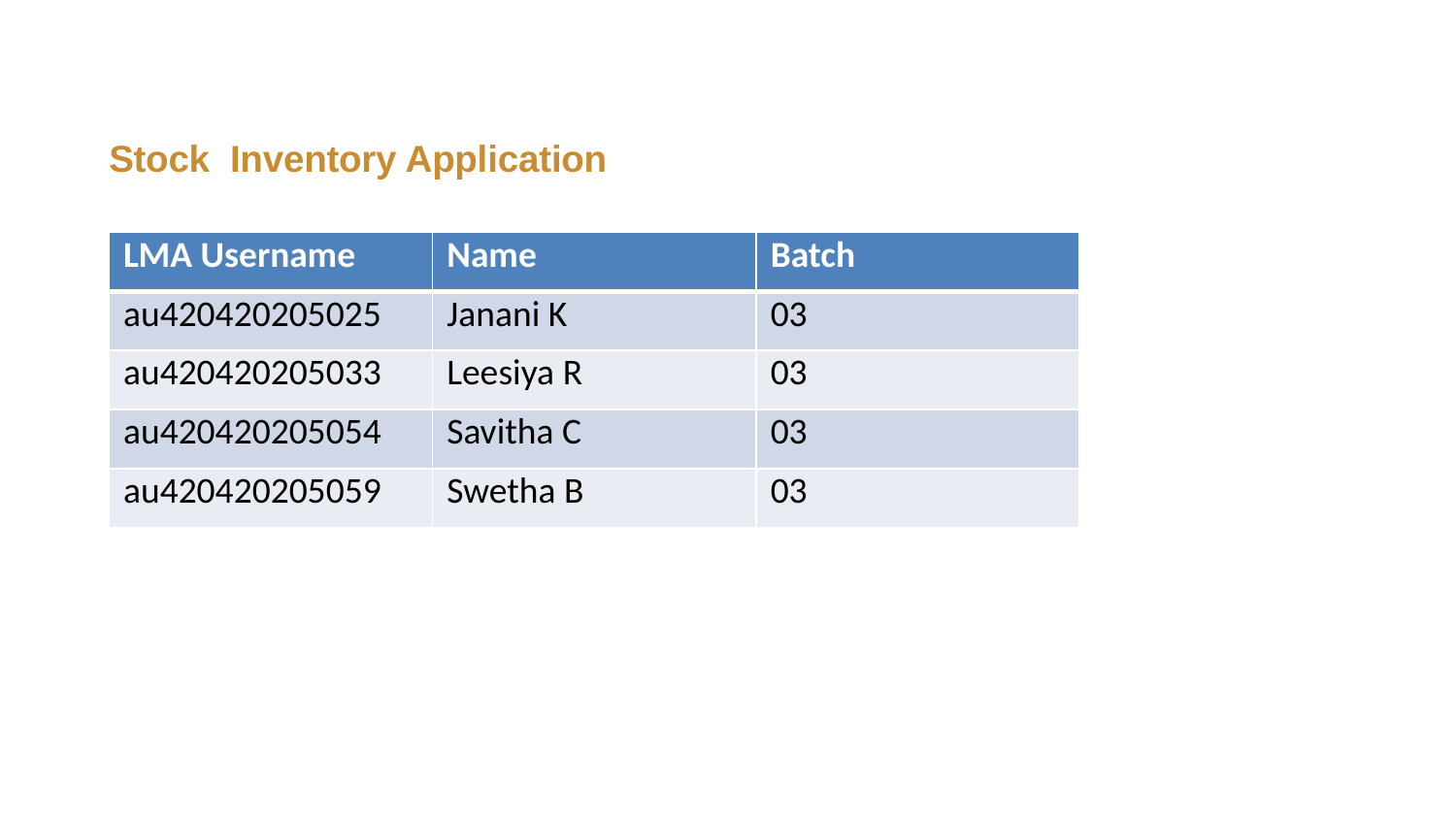

Stock  Inventory Application

| LMA Username | Name | Batch |
| --- | --- | --- |
| au420420205025 | Janani K | 03 |
| au420420205033 | Leesiya R | 03 |
| au420420205054 | Savitha C | 03 |
| au420420205059 | Swetha B | 03 |